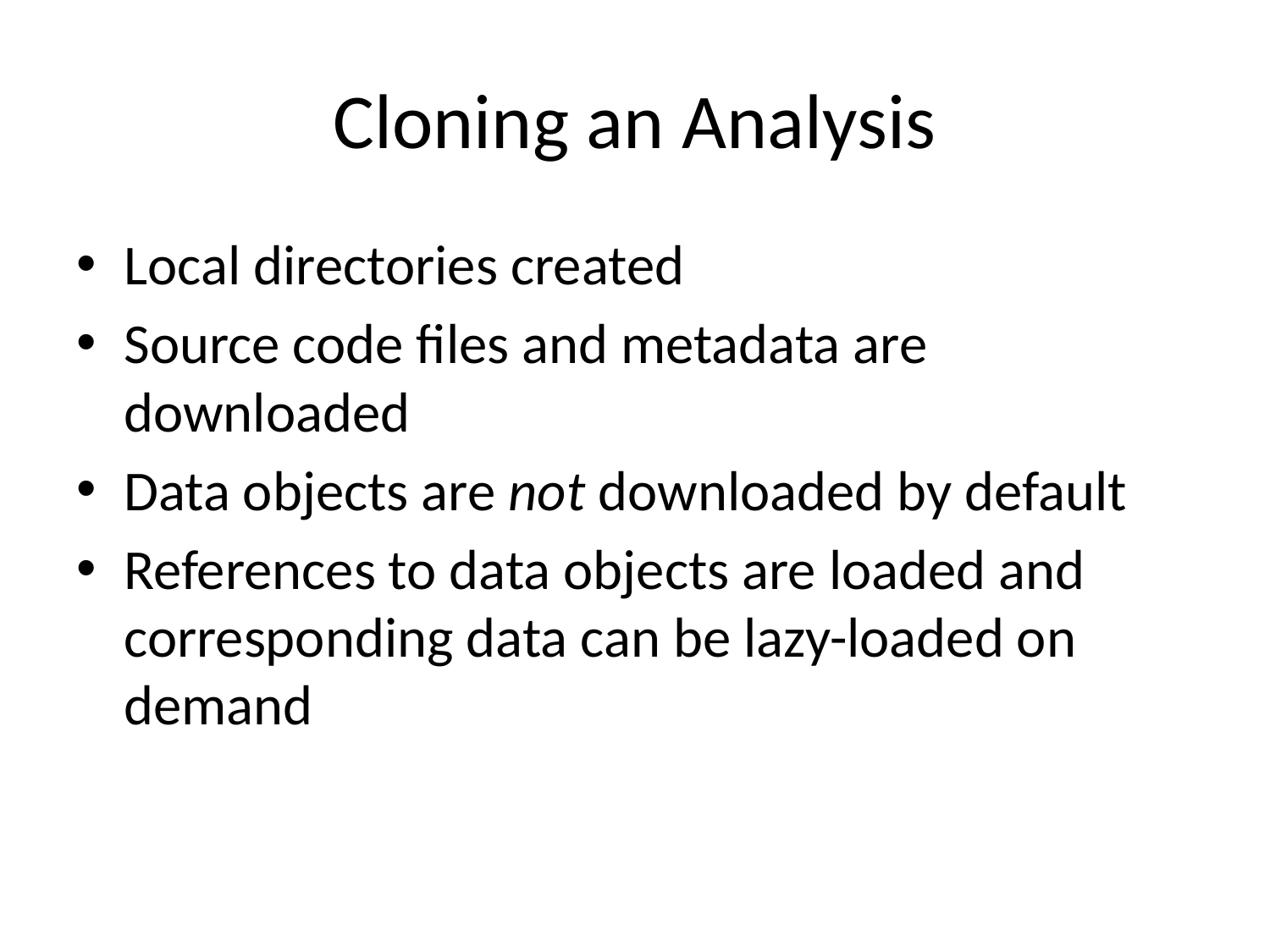

# Cloning an Analysis
Local directories created
Source code files and metadata are downloaded
Data objects are not downloaded by default
References to data objects are loaded and corresponding data can be lazy-loaded on demand